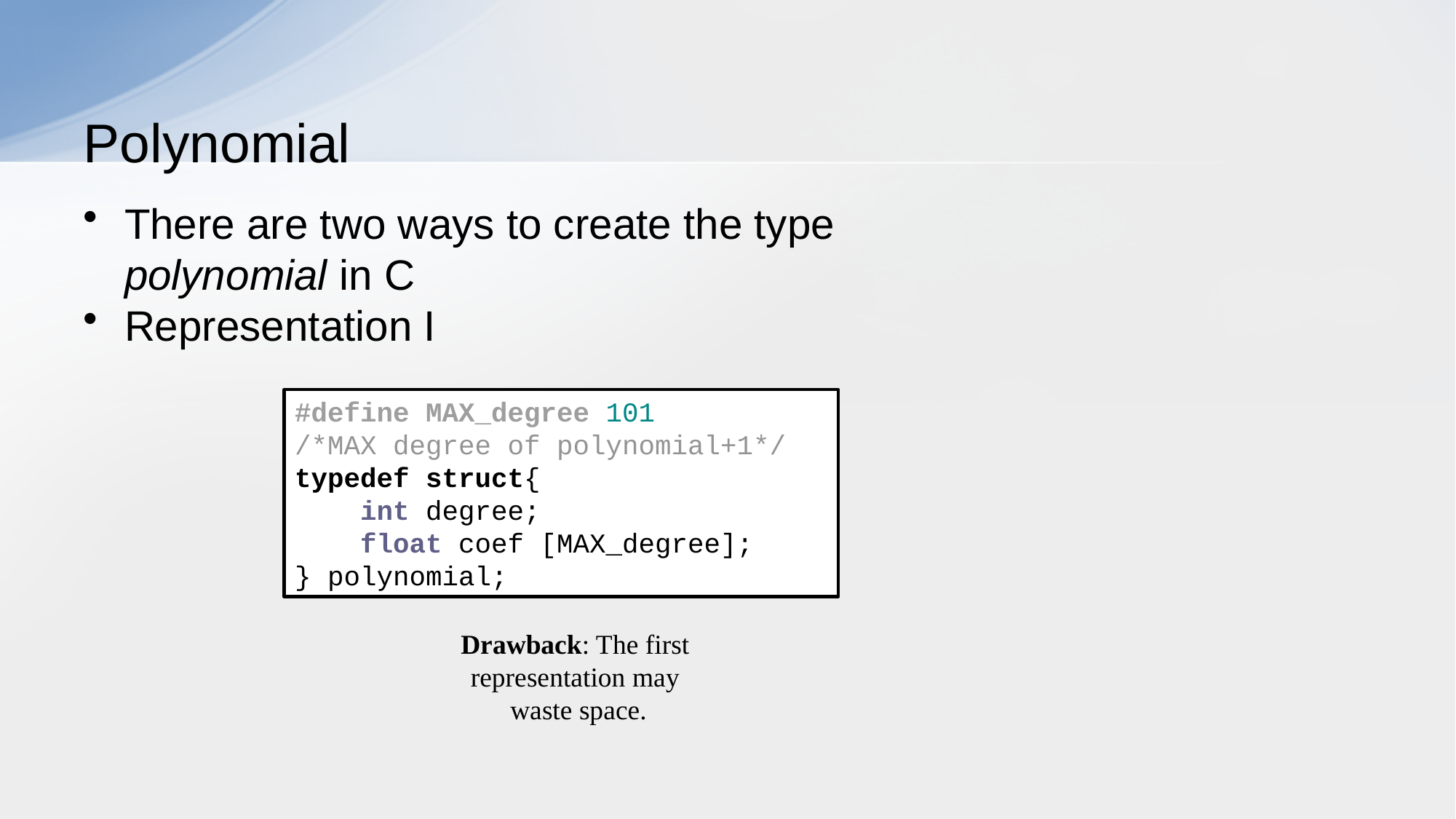

# Polynomial
There are two ways to create the type
polynomial in C
Representation I

#define MAX_degree 101
/*MAX degree of polynomial+1*/
typedef struct{
    int degree;
    float coef [MAX_degree];
} polynomial;
Drawback: The first
representation may
 waste space.